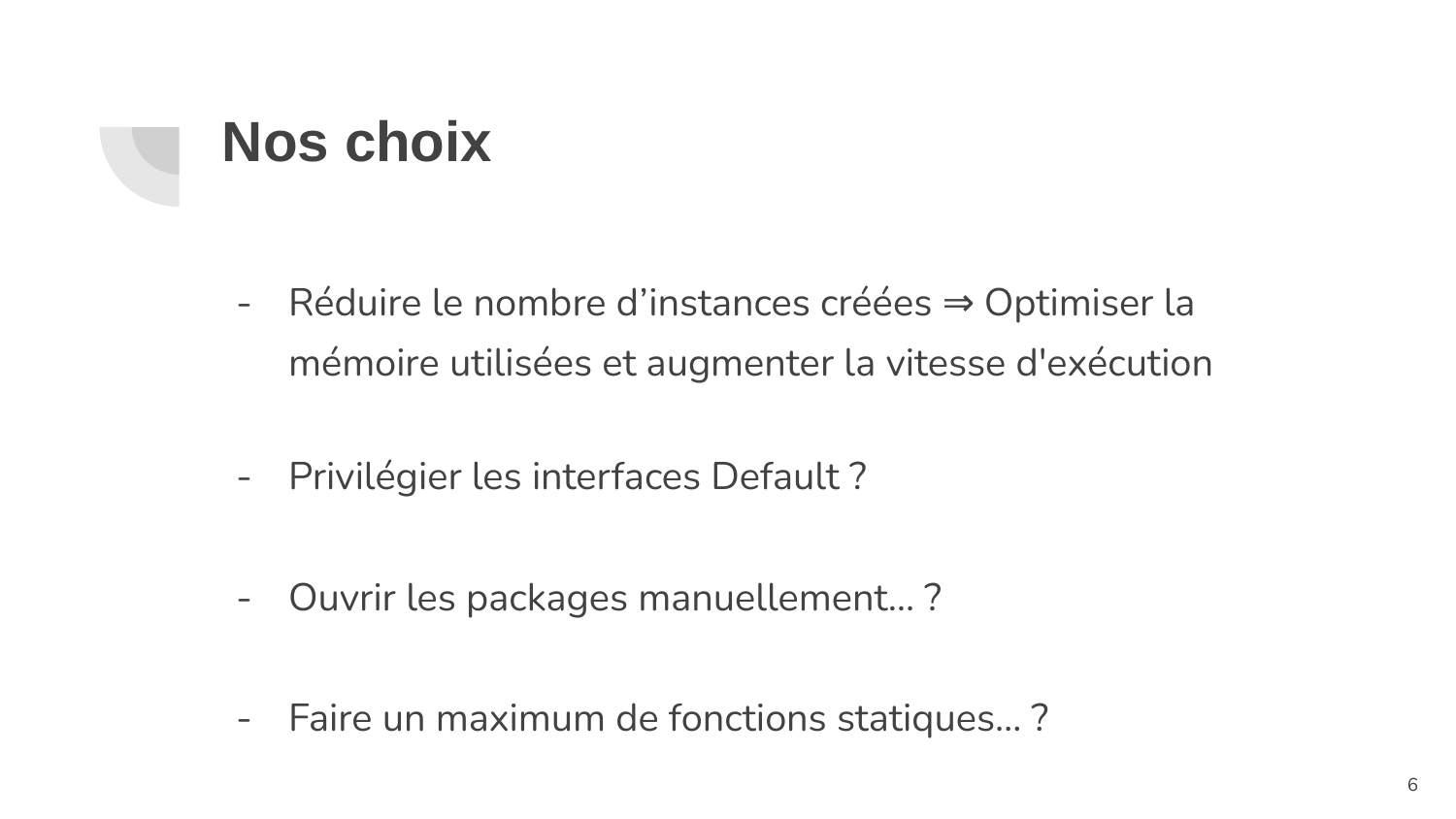

# Nos choix
Réduire le nombre d’instances créées ⇒ Optimiser la mémoire utilisées et augmenter la vitesse d'exécution
Privilégier les interfaces Default ?
Ouvrir les packages manuellement… ?
Faire un maximum de fonctions statiques… ?
6